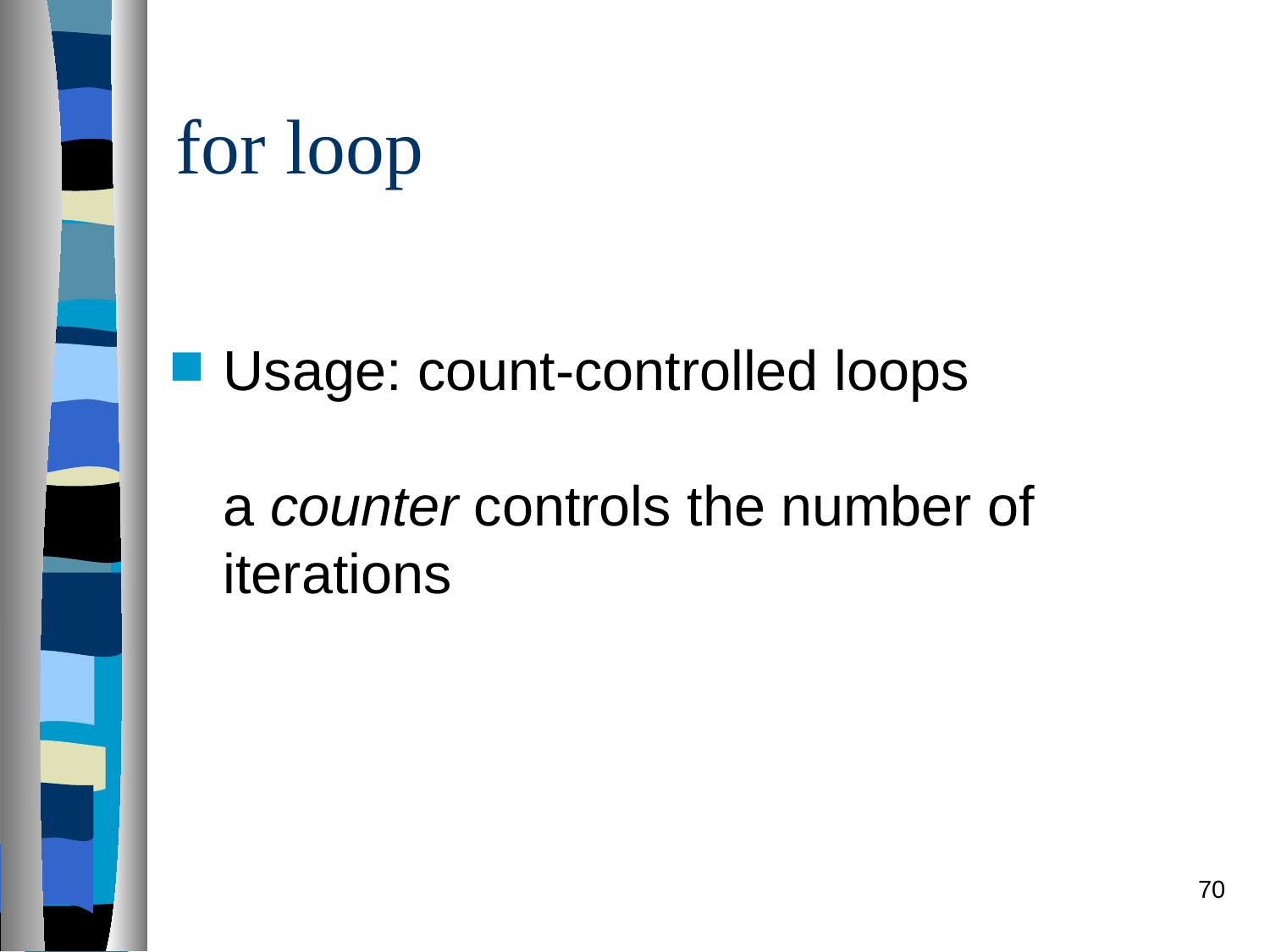

# for loop
Usage: count-controlled loops
a counter controls the number of iterations
70